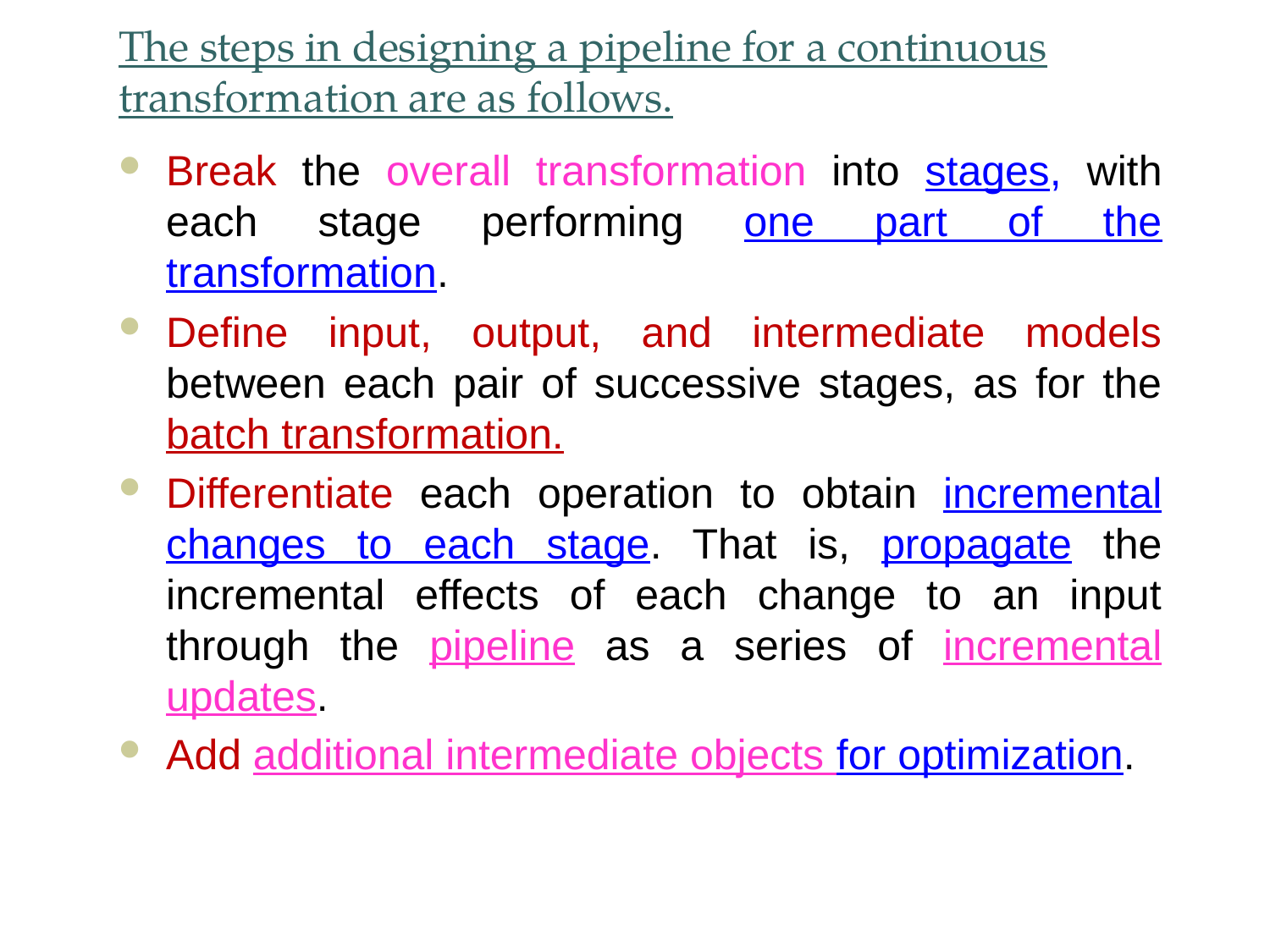

# The steps in designing a pipeline for a continuous transformation are as follows.
Break the overall transformation into stages, with each stage performing one part of the transformation.
Define input, output, and intermediate models between each pair of successive stages, as for the batch transformation.
Differentiate each operation to obtain incremental changes to each stage. That is, propagate the incremental effects of each change to an input through the pipeline as a series of incremental updates.
Add additional intermediate objects for optimization.